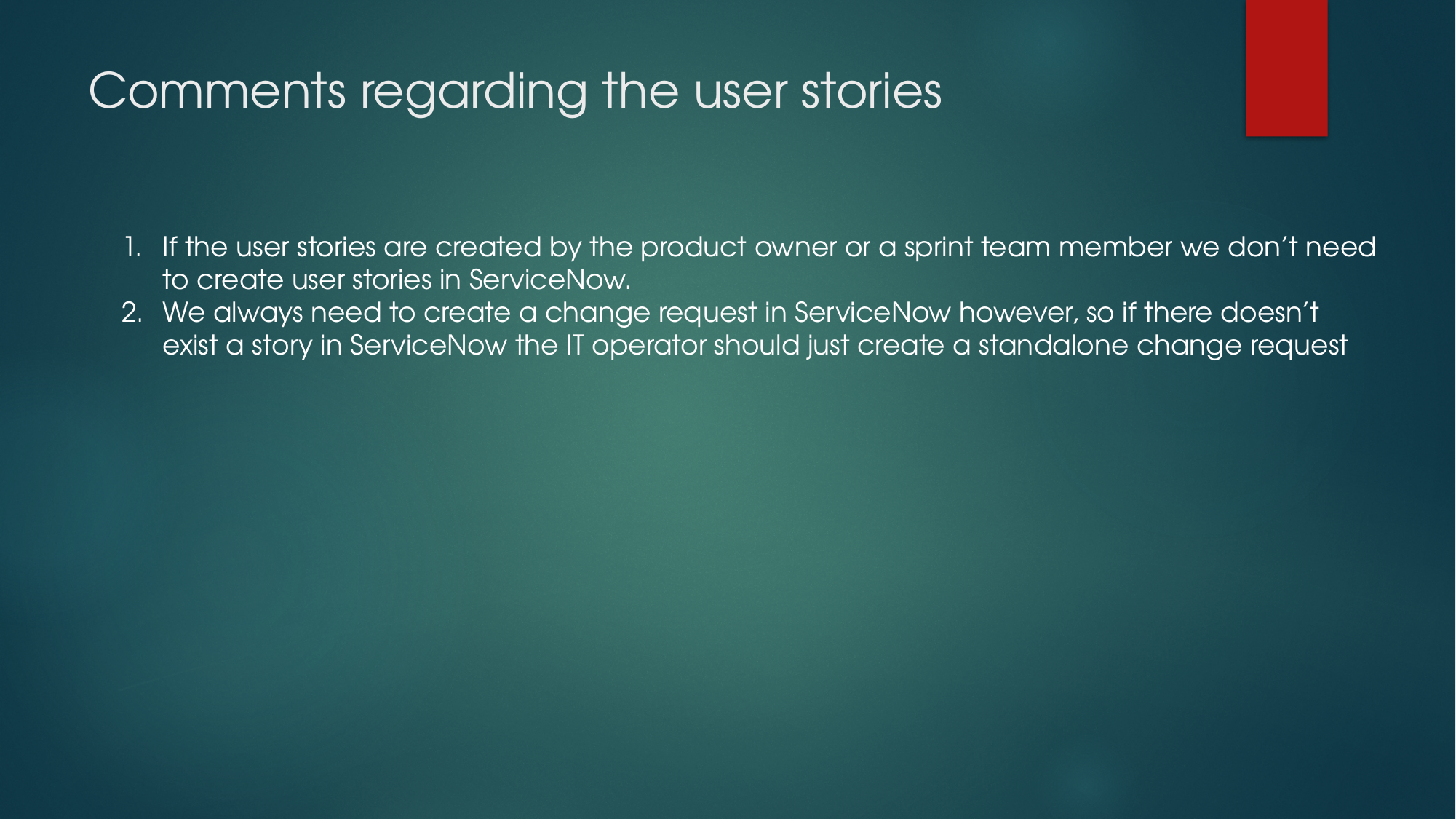

# Comments regarding the user stories
If the user stories are created by the product owner or a sprint team member we don’t need
to create user stories in ServiceNow.
We always need to create a change request in ServiceNow however, so if there doesn’t
exist a story in ServiceNow the IT operator should just create a standalone change request